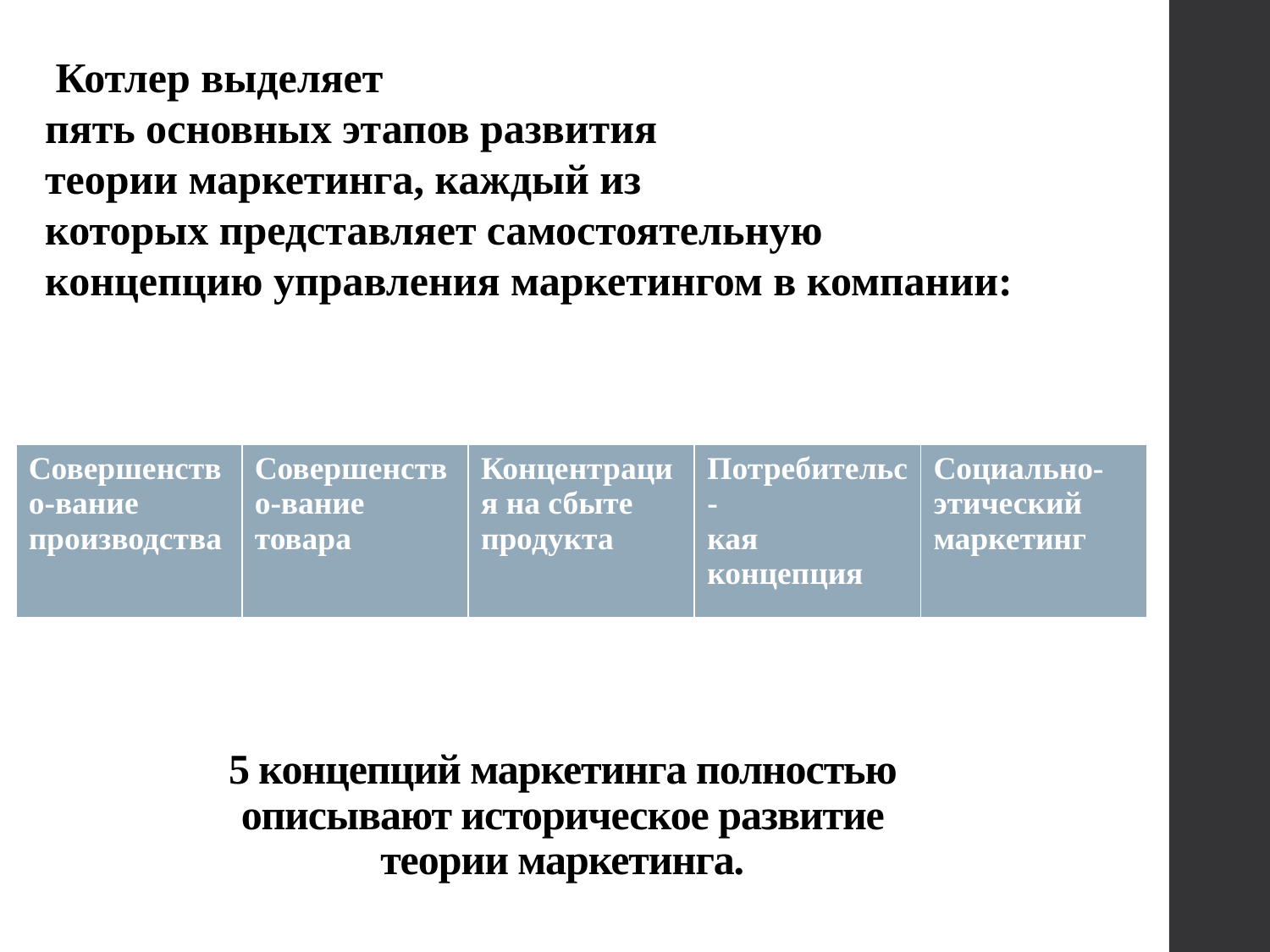

Котлер выделяет 
пять основных этапов развития 
теории маркетинга, каждый из которых представляет самостоятельную концепцию управления маркетингом в компании:
| Совершенство-вание производства | Совершенство-вание товара | Концентрация на сбыте продукта | Потребительс- кая концепция | Социально- этический маркетинг |
| --- | --- | --- | --- | --- |
# 5 концепций маркетинга полностью описывают историческое развитие теории маркетинга.